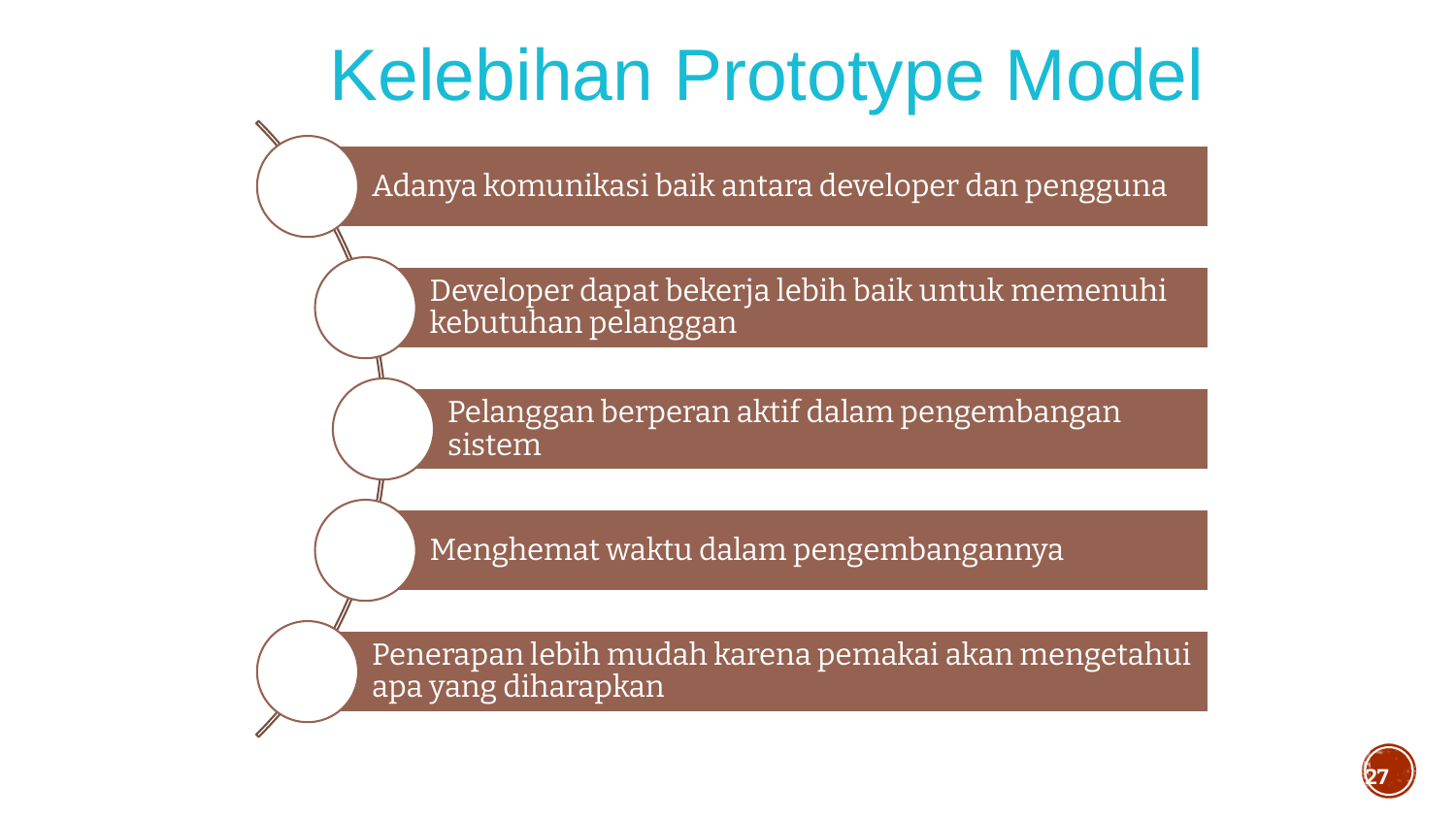

Kelebihan Prototype Model

Adanya komunikasi baik antara developer dan pengguna
Developer dapat bekerja lebih baik untuk memenuhi kebutuhan pelanggan
Pelanggan berperan aktif dalam pengembangan sistem
Menghemat waktu dalam pengembangannya
Penerapan lebih mudah karena pemakai akan mengetahui apa yang diharapkan
27